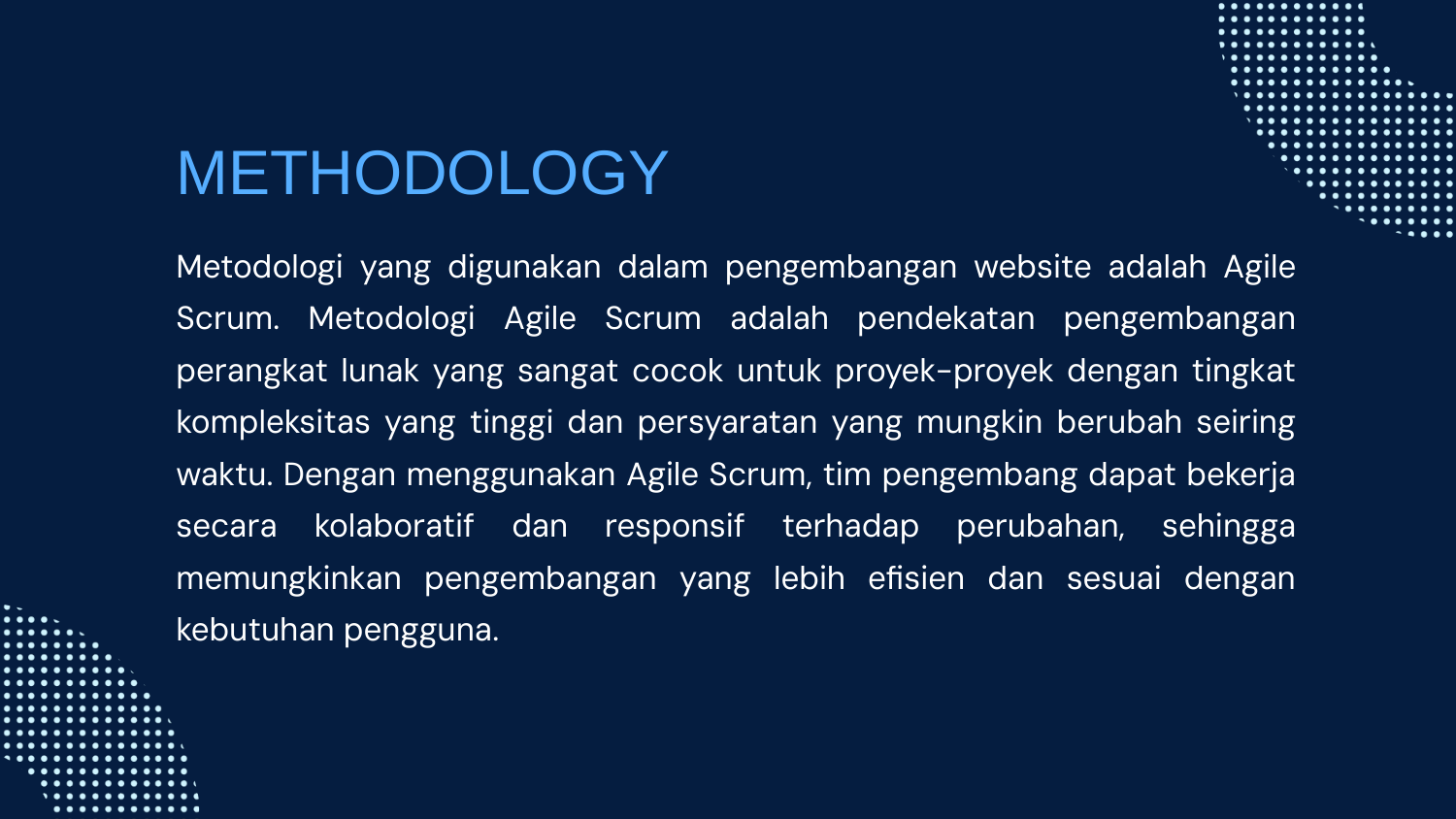

METHODOLOGY
Metodologi yang digunakan dalam pengembangan website adalah Agile Scrum. Metodologi Agile Scrum adalah pendekatan pengembangan perangkat lunak yang sangat cocok untuk proyek-proyek dengan tingkat kompleksitas yang tinggi dan persyaratan yang mungkin berubah seiring waktu. Dengan menggunakan Agile Scrum, tim pengembang dapat bekerja secara kolaboratif dan responsif terhadap perubahan, sehingga memungkinkan pengembangan yang lebih efisien dan sesuai dengan kebutuhan pengguna.